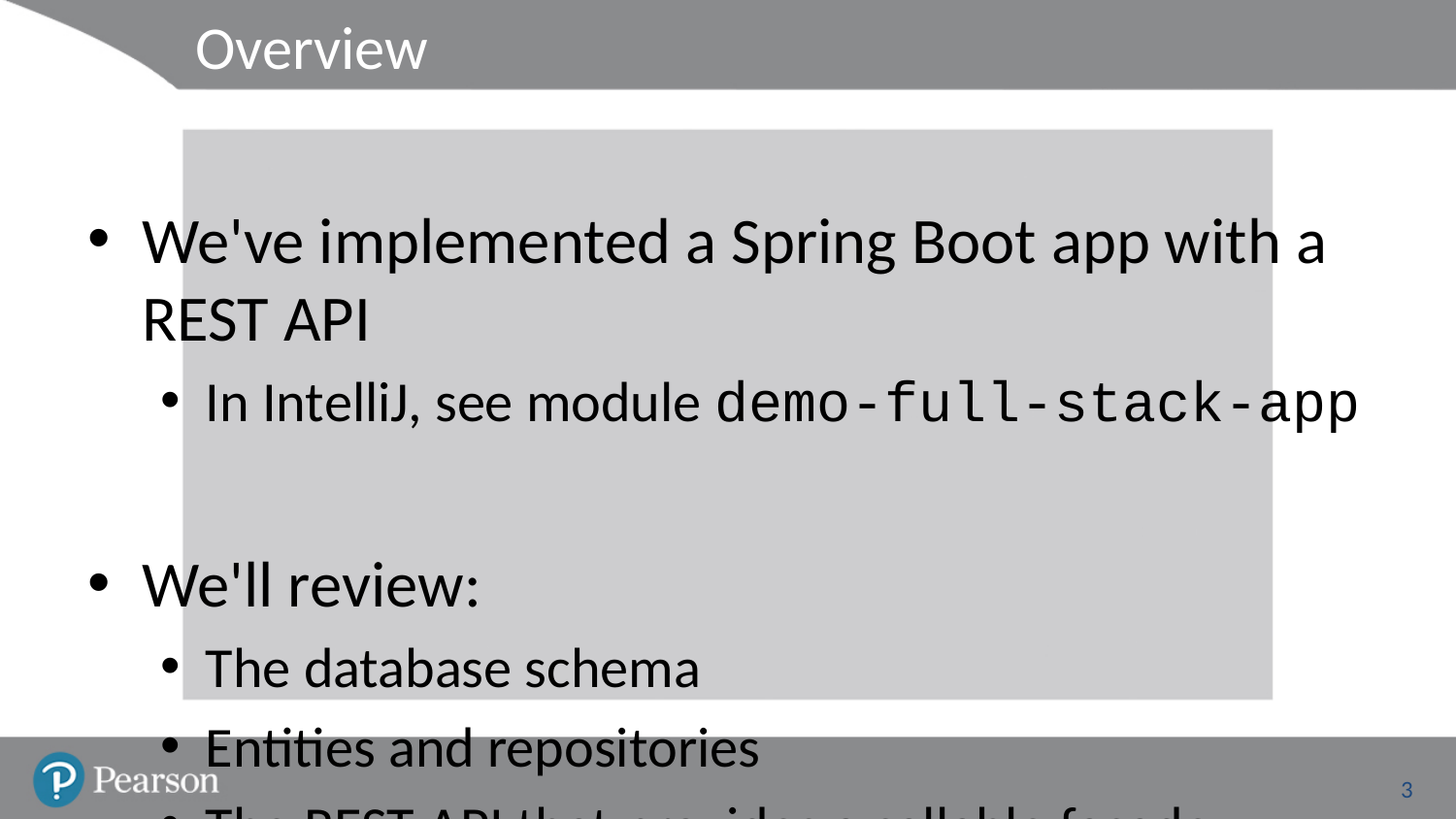

# Overview
We've implemented a Spring Boot app with a REST API
In IntelliJ, see module demo-full-stack-app

We'll review:
The database schema
Entities and repositories
The REST API that provides a callable façade
3